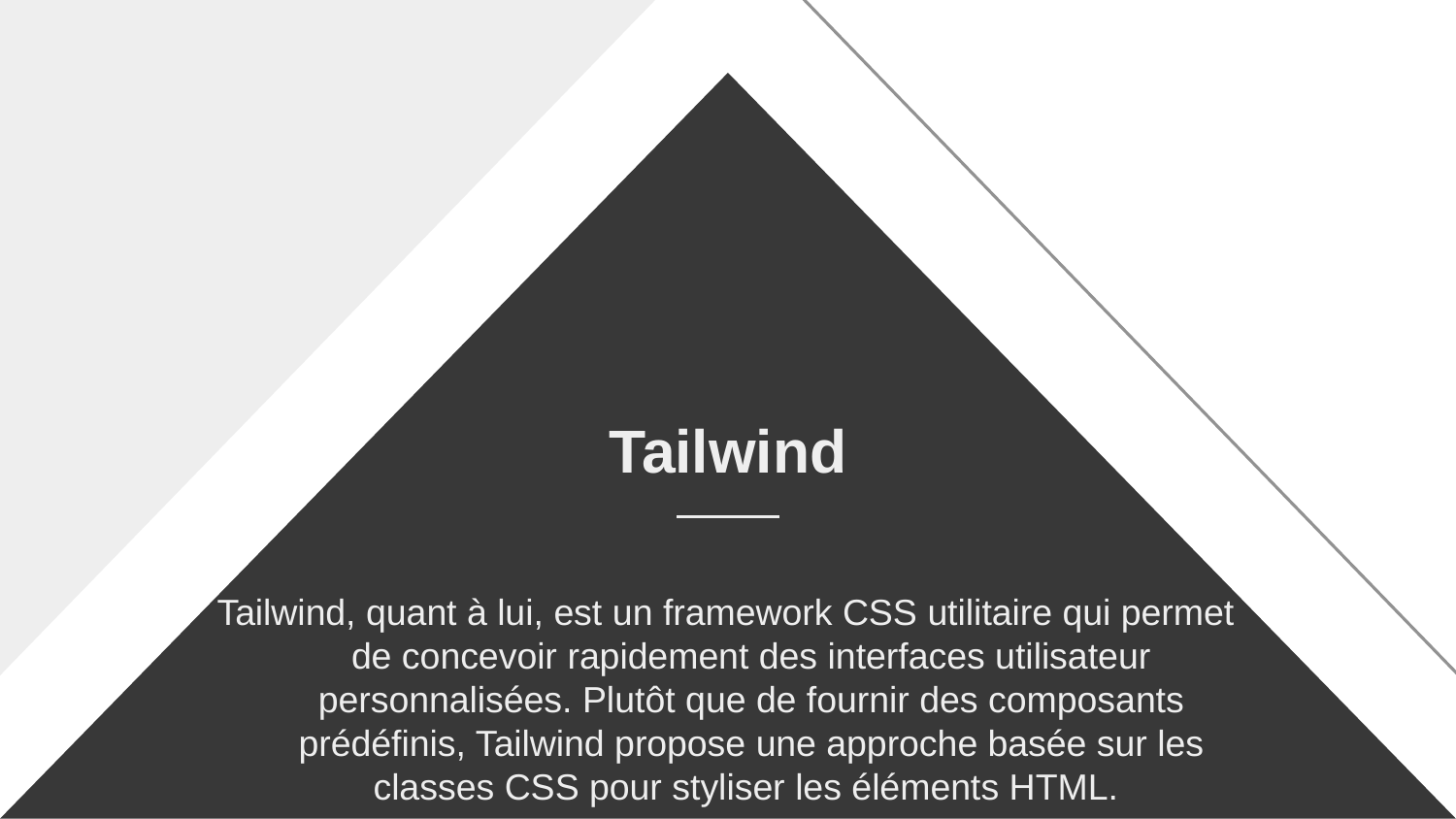

# Tailwind
Tailwind, quant à lui, est un framework CSS utilitaire qui permet de concevoir rapidement des interfaces utilisateur personnalisées. Plutôt que de fournir des composants prédéfinis, Tailwind propose une approche basée sur les classes CSS pour styliser les éléments HTML.